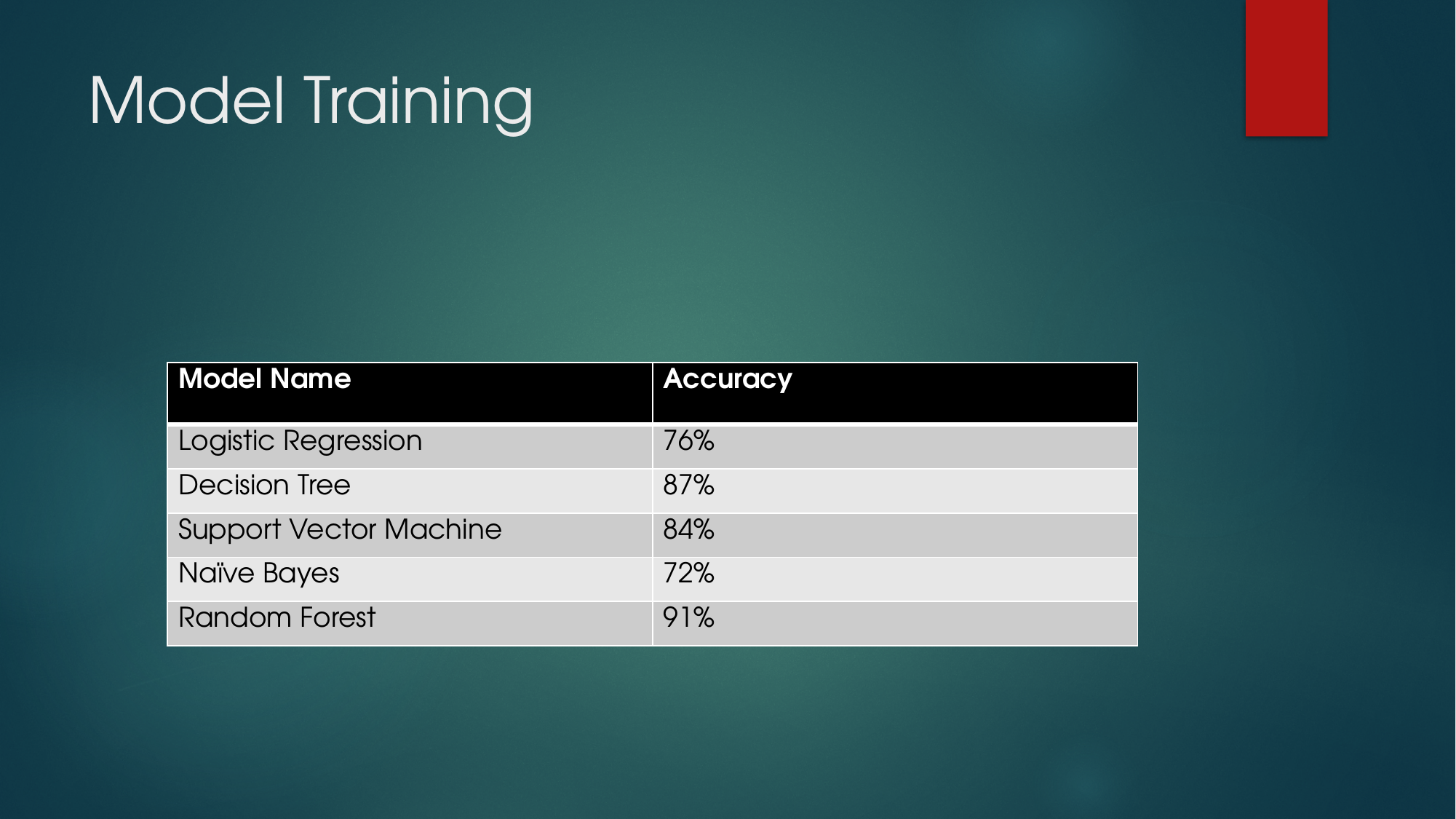

# Model Training

| Model Name | Accuracy |
| --- | --- |
| Logistic Regression | 76% |
| Decision Tree | 87% |
| Support Vector Machine | 84% |
| Naïve Bayes | 72% |
| Random Forest | 91% |